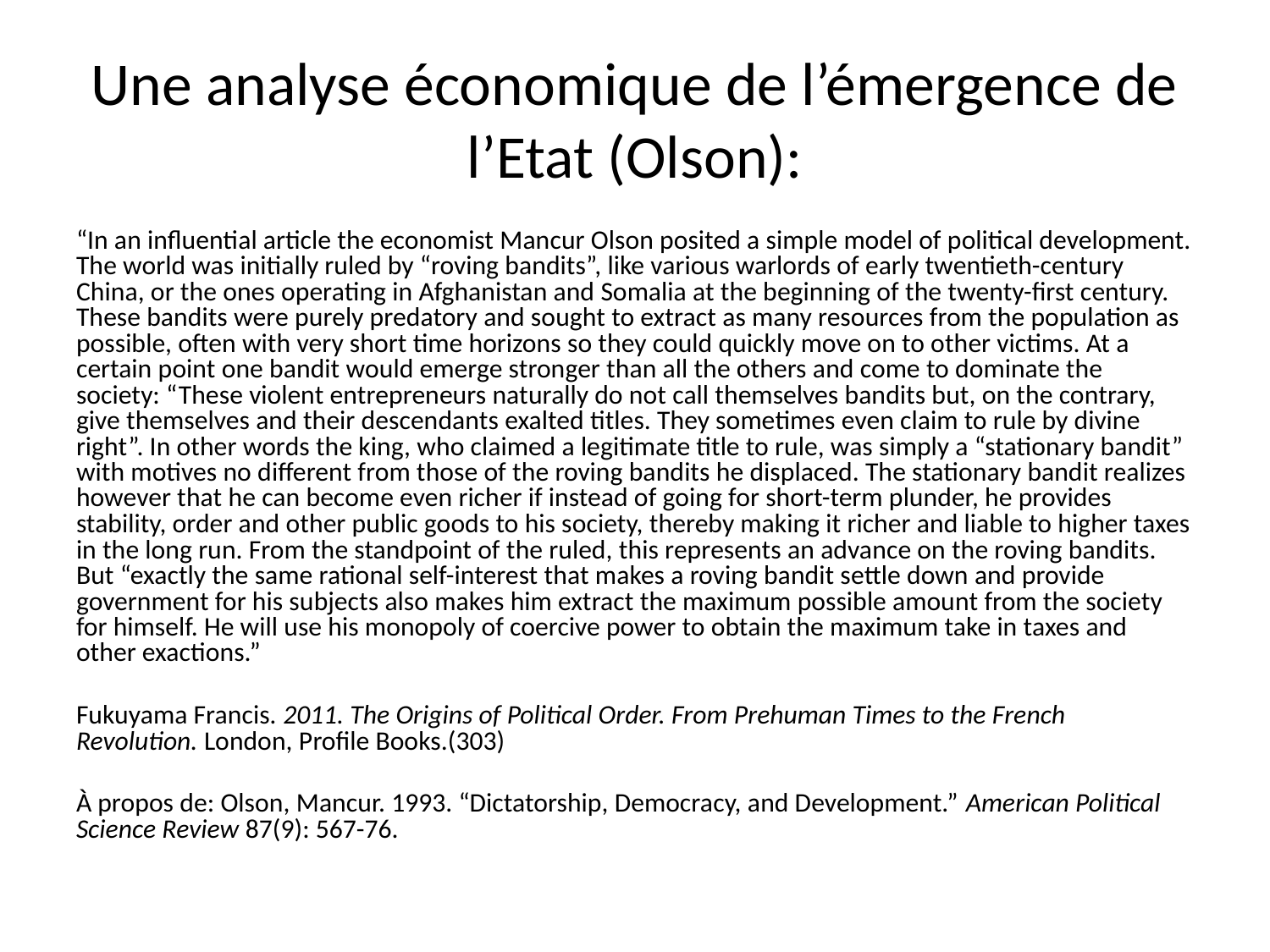

# Une analyse économique de l’émergence de l’Etat (Olson):
“In an influential article the economist Mancur Olson posited a simple model of political development. The world was initially ruled by “roving bandits”, like various warlords of early twentieth-century China, or the ones operating in Afghanistan and Somalia at the beginning of the twenty-first century. These bandits were purely predatory and sought to extract as many resources from the population as possible, often with very short time horizons so they could quickly move on to other victims. At a certain point one bandit would emerge stronger than all the others and come to dominate the society: “These violent entrepreneurs naturally do not call themselves bandits but, on the contrary, give themselves and their descendants exalted titles. They sometimes even claim to rule by divine right”. In other words the king, who claimed a legitimate title to rule, was simply a “stationary bandit” with motives no different from those of the roving bandits he displaced. The stationary bandit realizes however that he can become even richer if instead of going for short-term plunder, he provides stability, order and other public goods to his society, thereby making it richer and liable to higher taxes in the long run. From the standpoint of the ruled, this represents an advance on the roving bandits. But “exactly the same rational self-interest that makes a roving bandit settle down and provide government for his subjects also makes him extract the maximum possible amount from the society for himself. He will use his monopoly of coercive power to obtain the maximum take in taxes and other exactions.”

Fukuyama Francis. 2011. The Origins of Political Order. From Prehuman Times to the French Revolution. London, Profile Books.(303)

À propos de: Olson, Mancur. 1993. “Dictatorship, Democracy, and Development.” American Political Science Review 87(9): 567-76.